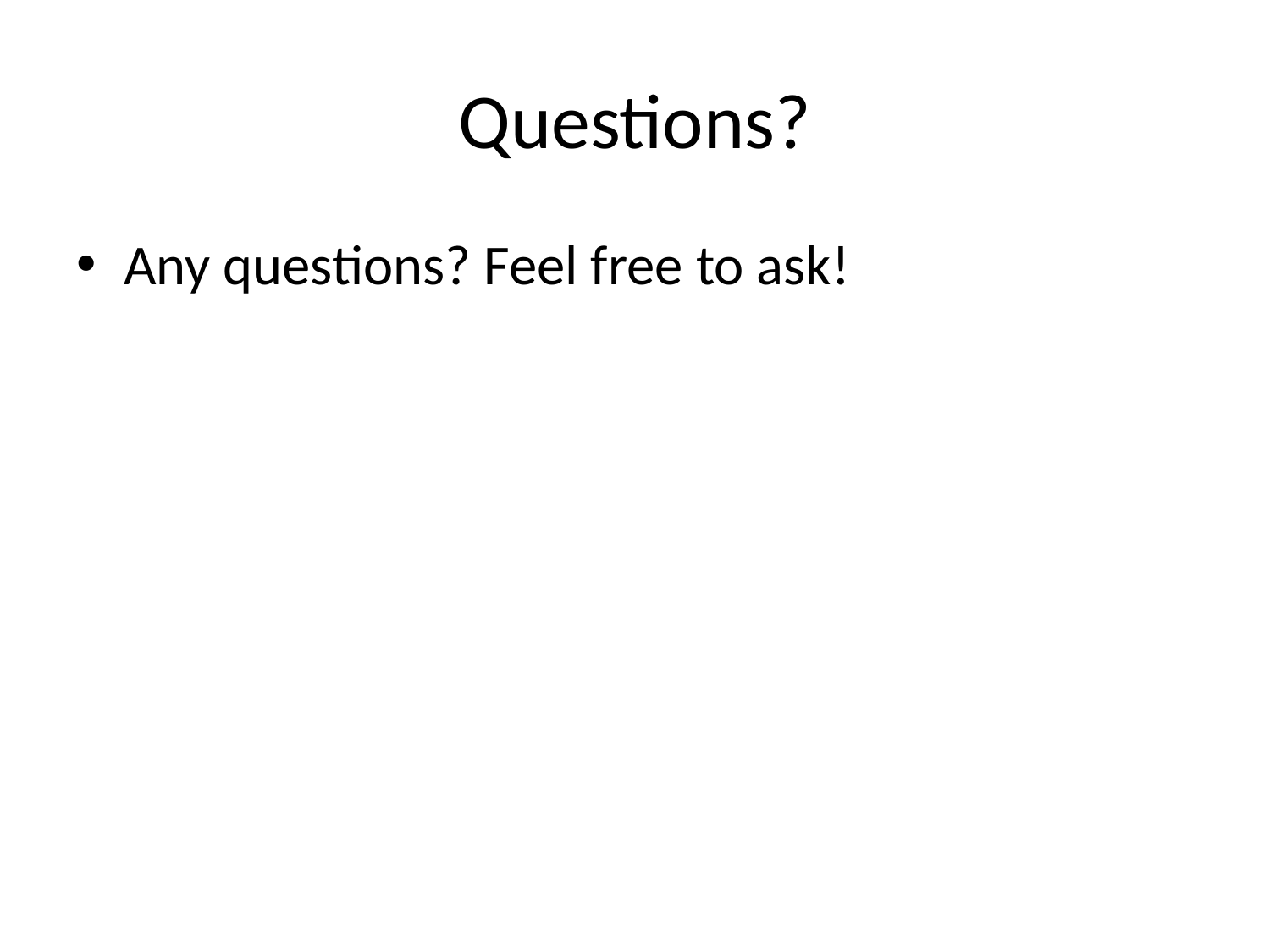

# Questions?
Any questions? Feel free to ask!